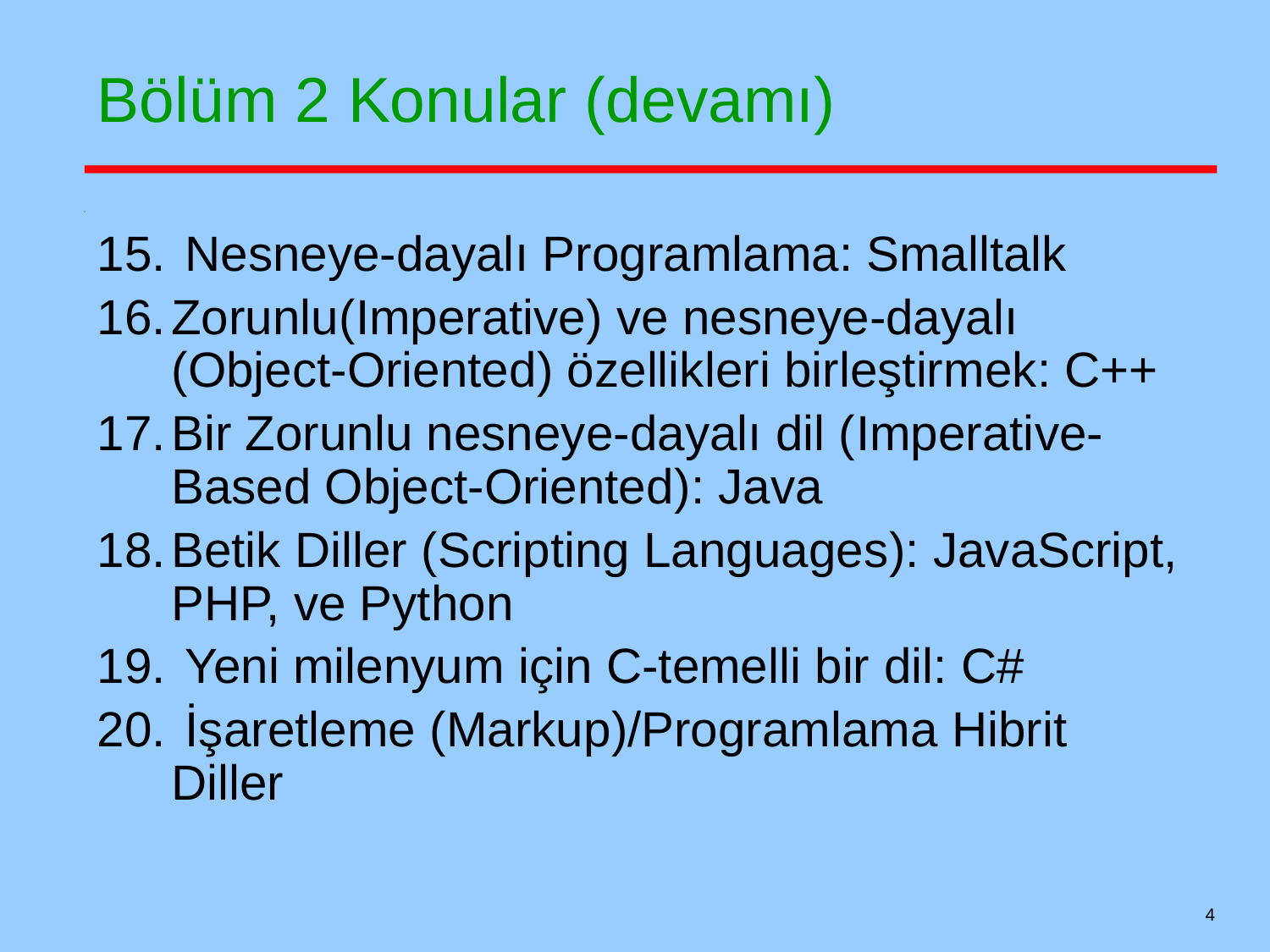

# Bölüm 2 Konular (devamı)
 Nesneye-dayalı Programlama: Smalltalk
Zorunlu(Imperative) ve nesneye-dayalı (Object-Oriented) özellikleri birleştirmek: C++
Bir Zorunlu nesneye-dayalı dil (Imperative-Based Object-Oriented): Java
Betik Diller (Scripting Languages): JavaScript, PHP, ve Python
 Yeni milenyum için C-temelli bir dil: C#
 İşaretleme (Markup)/Programlama Hibrit    Diller
4